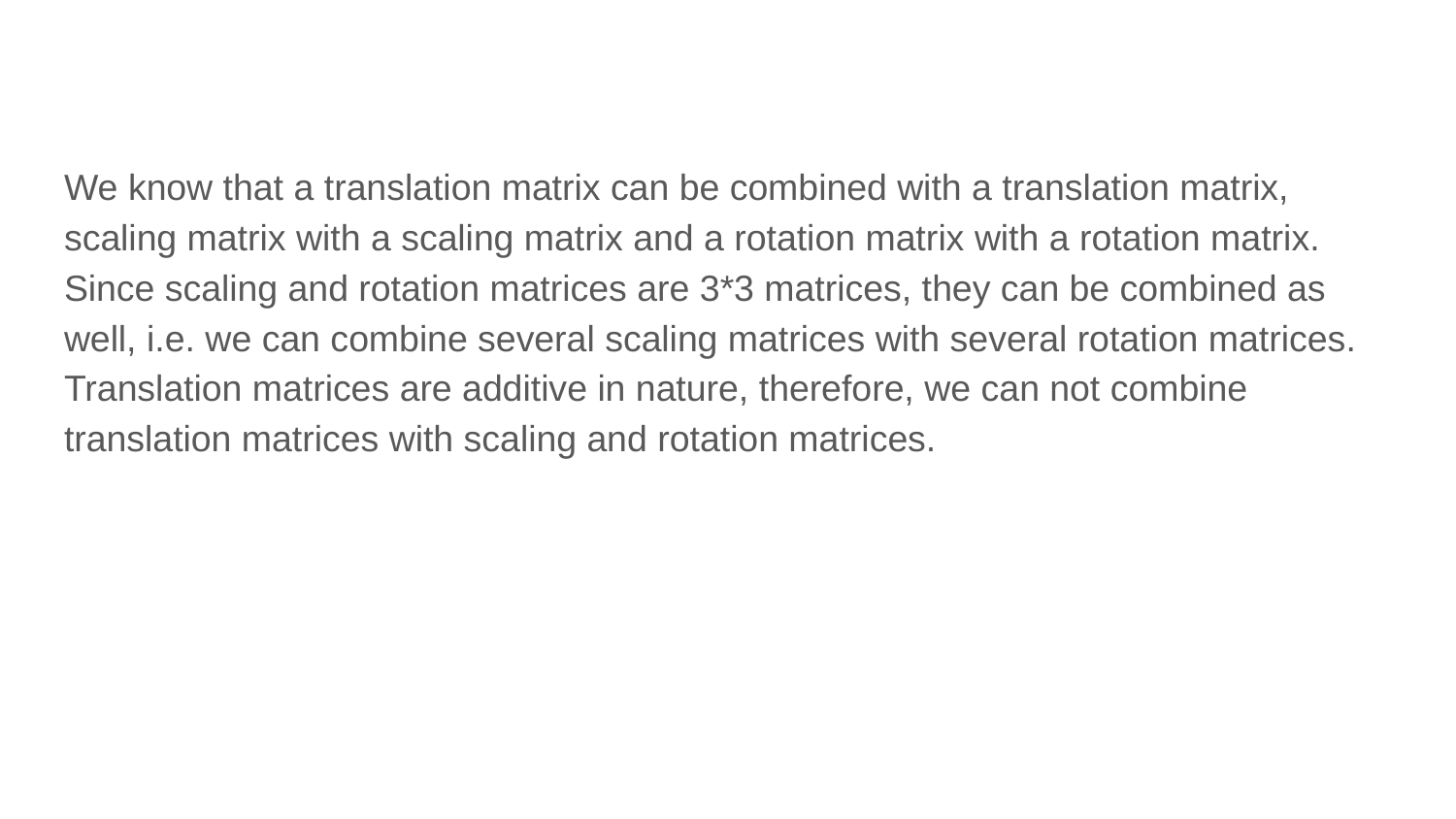

We know that a translation matrix can be combined with a translation matrix, scaling matrix with a scaling matrix and a rotation matrix with a rotation matrix. Since scaling and rotation matrices are 3*3 matrices, they can be combined as well, i.e. we can combine several scaling matrices with several rotation matrices. Translation matrices are additive in nature, therefore, we can not combine translation matrices with scaling and rotation matrices.